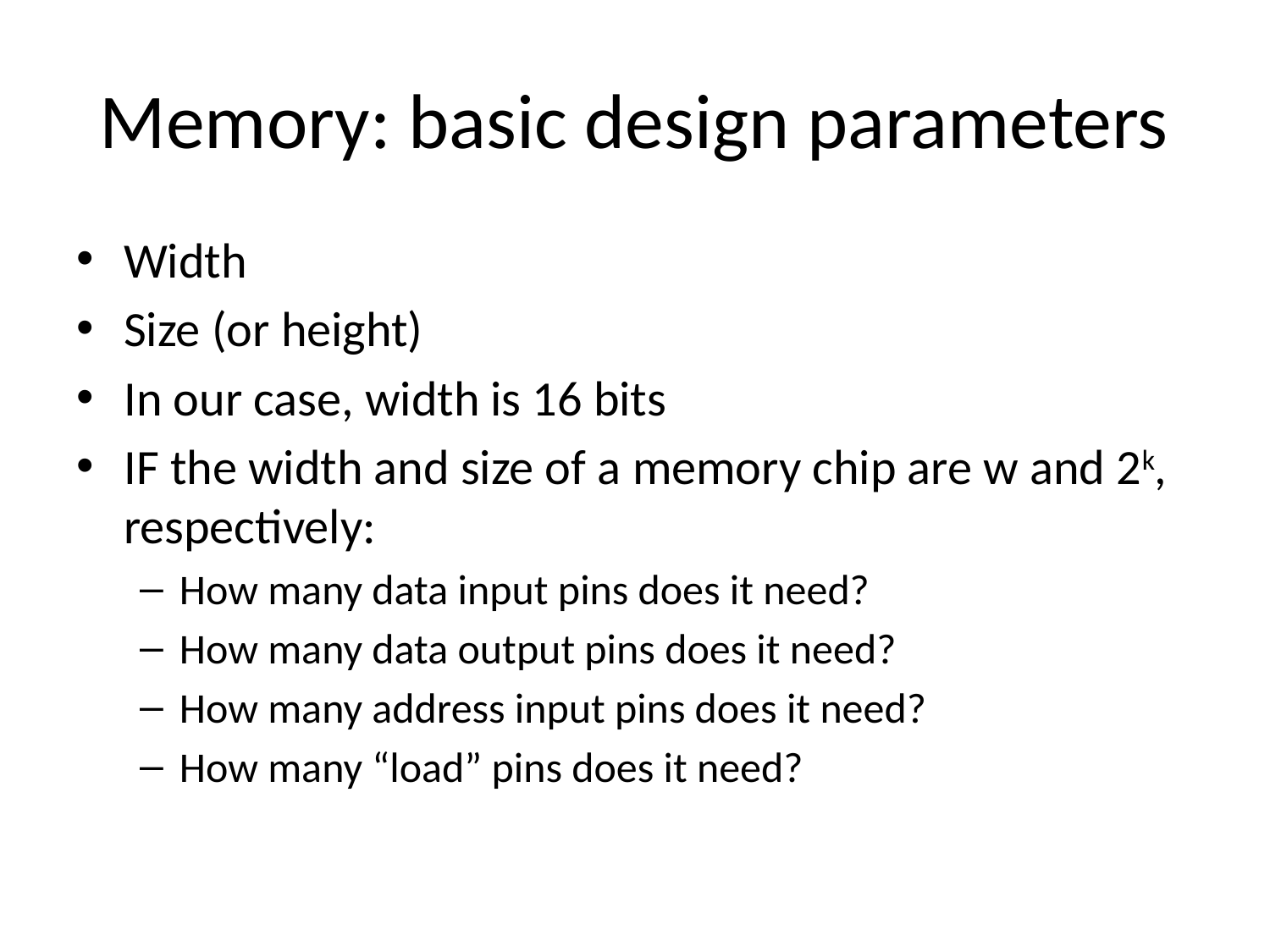

# Memory: basic design parameters
Width
Size (or height)
In our case, width is 16 bits
IF the width and size of a memory chip are w and 2k, respectively:
How many data input pins does it need?
How many data output pins does it need?
How many address input pins does it need?
How many “load” pins does it need?